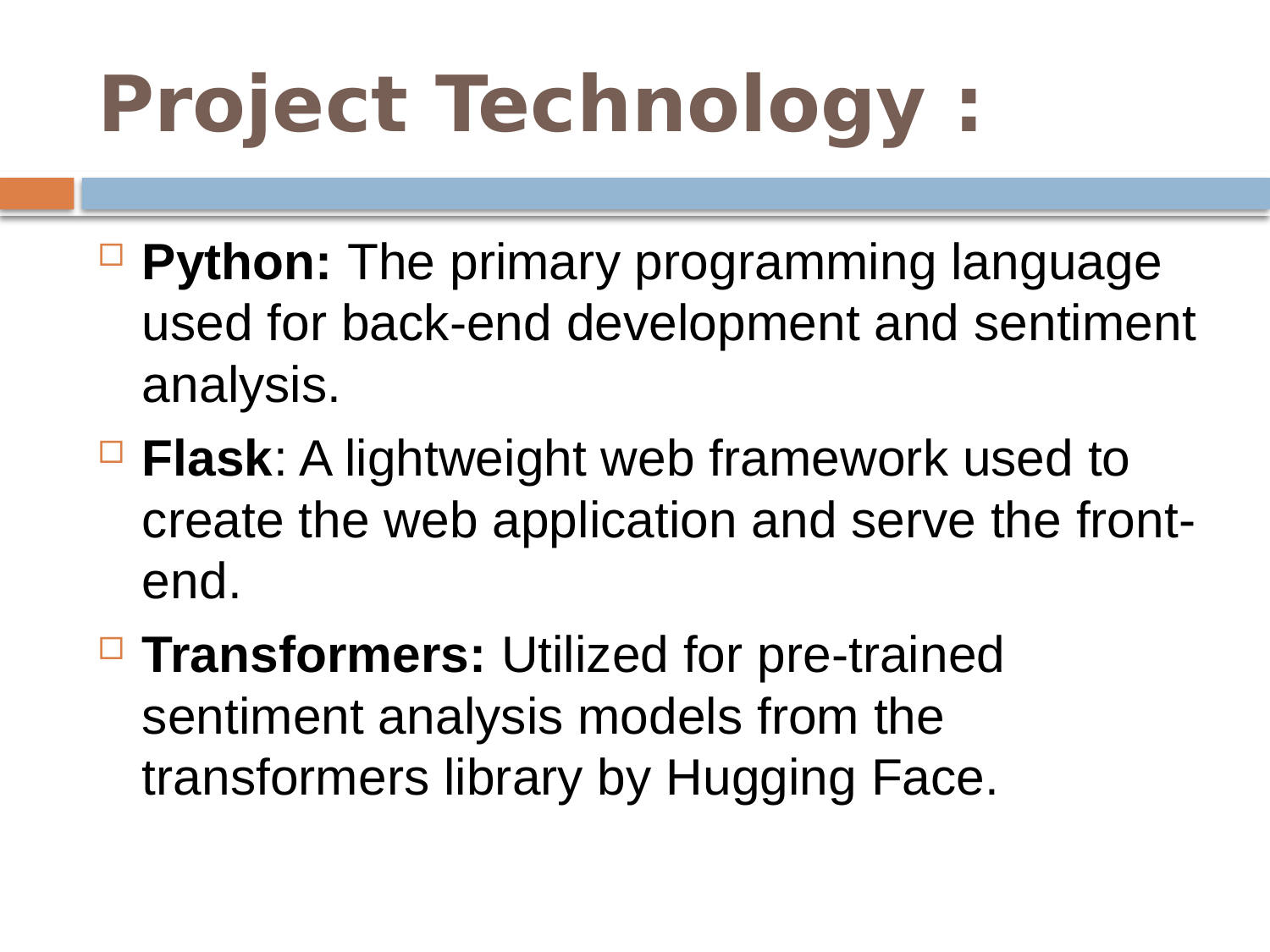

# Project Technology :
Python: The primary programming language used for back-end development and sentiment analysis.
Flask: A lightweight web framework used to create the web application and serve the front-end.
Transformers: Utilized for pre-trained sentiment analysis models from the transformers library by Hugging Face.